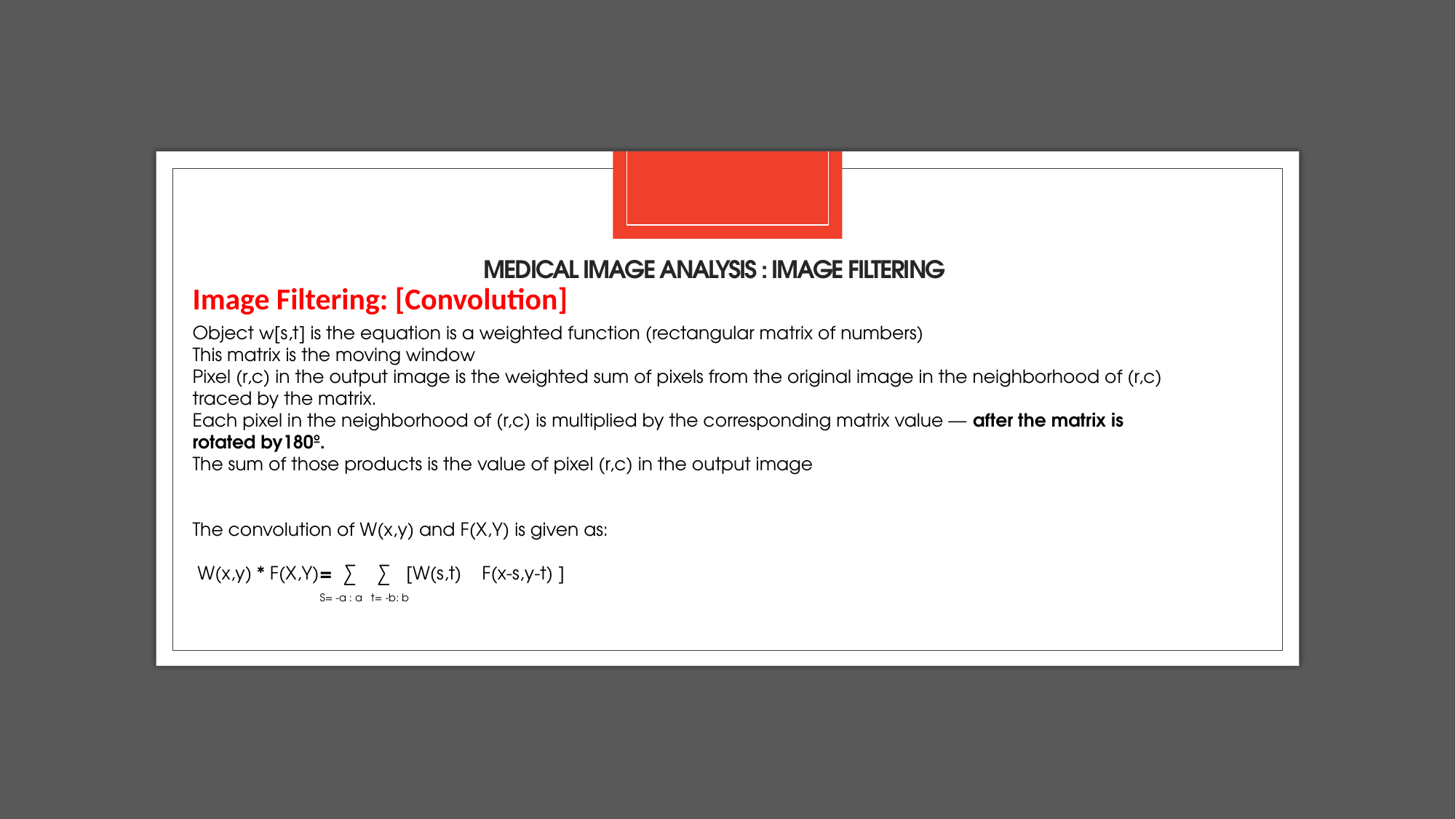

# Medical image analysis : image filtering
Image Filtering: [Convolution]
Object w[s,t] is the equation is a weighted function (rectangular matrix of numbers)
This matrix is the moving window
Pixel (r,c) in the output image is the weighted sum of pixels from the original image in the neighborhood of (r,c) traced by the matrix.
Each pixel in the neighborhood of (r,c) is multiplied by the corresponding matrix value — after the matrix is rotated by180º.
The sum of those products is the value of pixel (r,c) in the output image

The convolution of W(x,y) and F(X,Y) is given as:

 W(x,y) * F(X,Y)=  ∑    ∑   [W(s,t)    F(x-s,y-t) ]
                         S= -a : a   t= -b: b